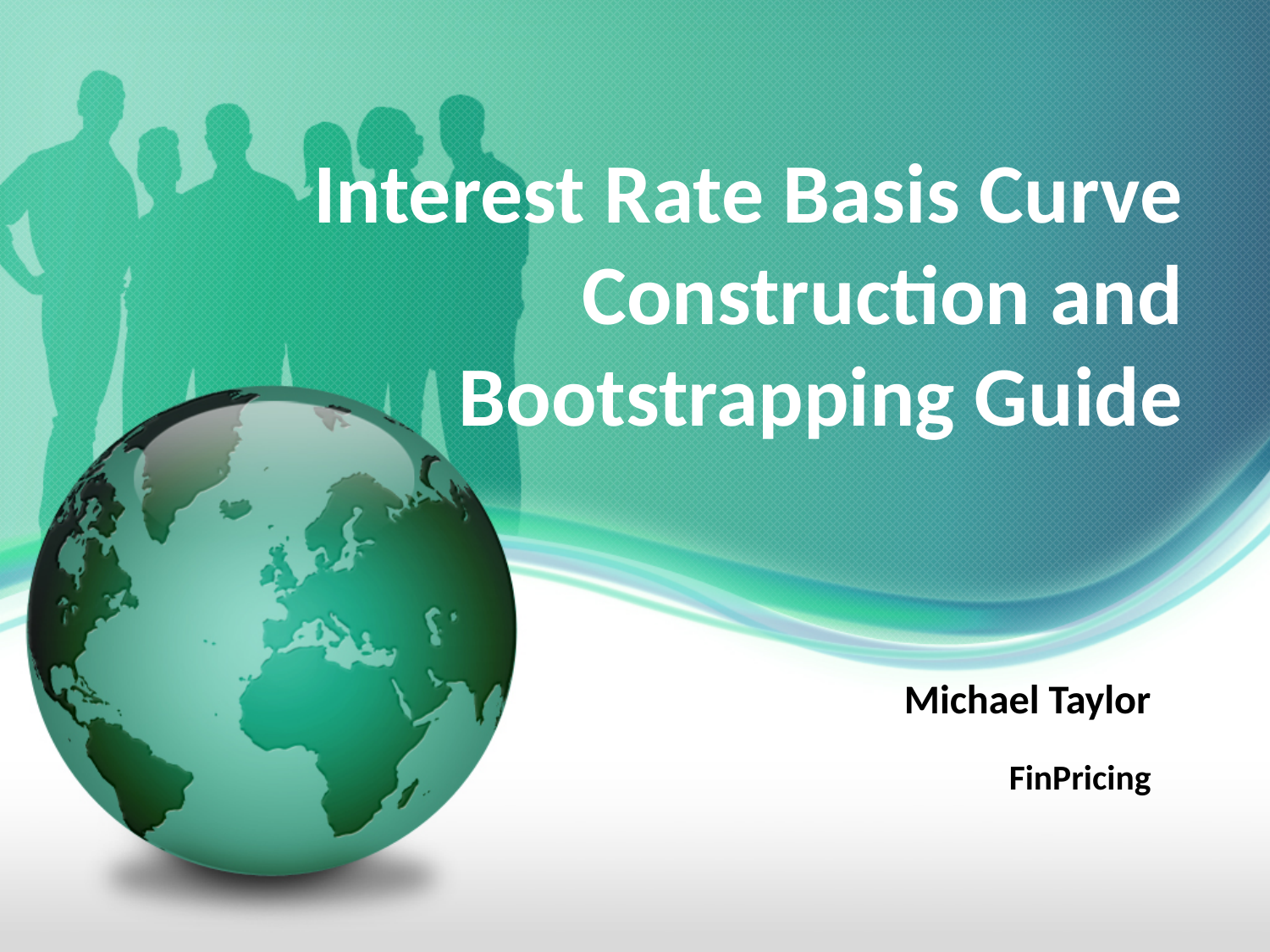

# Interest Rate Basis Curve Construction and Bootstrapping Guide
Michael Taylor

FinPricing